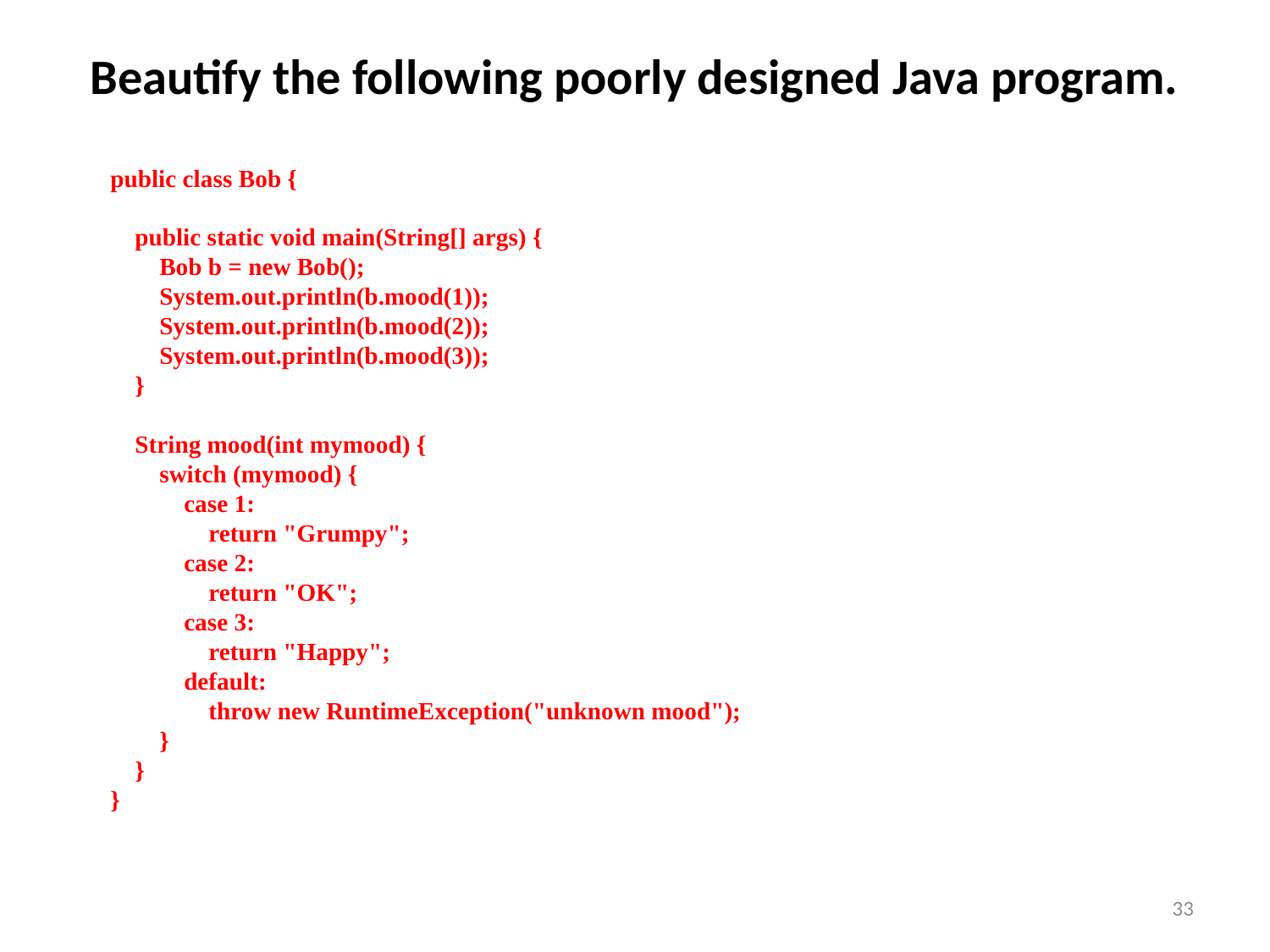

Beautify the following poorly designed Java program.
public class Bob {

    public static void main(String[] args) {
        Bob b = new Bob();
        System.out.println(b.mood(1));
        System.out.println(b.mood(2));
        System.out.println(b.mood(3));
    }

    String mood(int mymood) {
        switch (mymood) {
            case 1:
                return "Grumpy";
            case 2:
                return "OK";
            case 3:
                return "Happy";
            default:
                throw new RuntimeException("unknown mood");
        }
    }
}
33